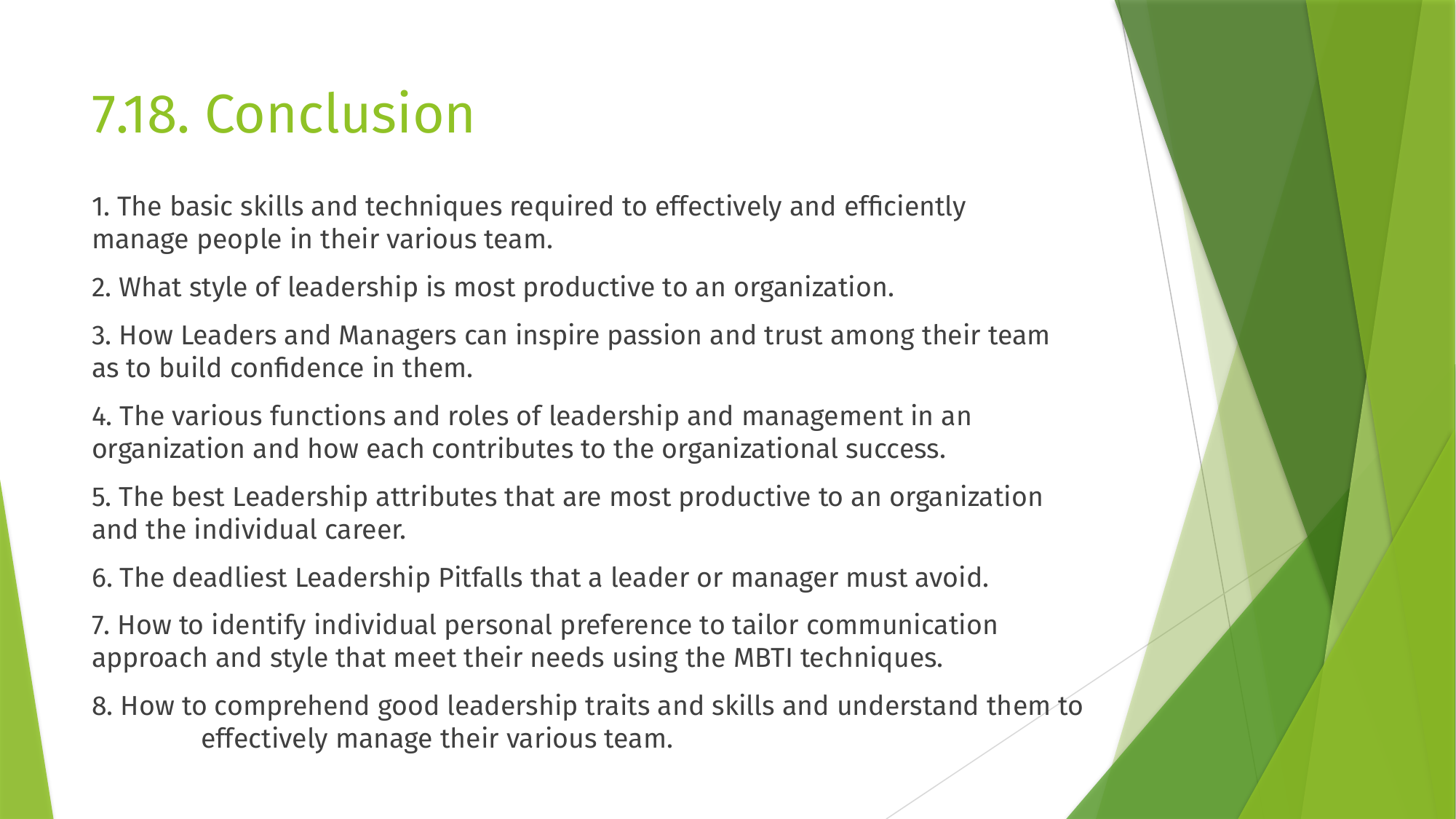

# 7.18. Conclusion
1. The basic skills and techniques required to effectively and efficiently  	manage people in their various team.
2. What style of leadership is most productive to an organization.
3. How Leaders and Managers can inspire passion and trust among their team 	as to build confidence in them.
4. The various functions and roles of leadership and management in an 	organization and how each contributes to the organizational success.
5. The best Leadership attributes that are most productive to an organization 	and the individual career.
6. The deadliest Leadership Pitfalls that a leader or manager must avoid.
7. How to identify individual personal preference to tailor communication 	approach and style that meet their needs using the MBTI techniques.
8. How to comprehend good leadership traits and skills and understand them to 	effectively manage their various team.